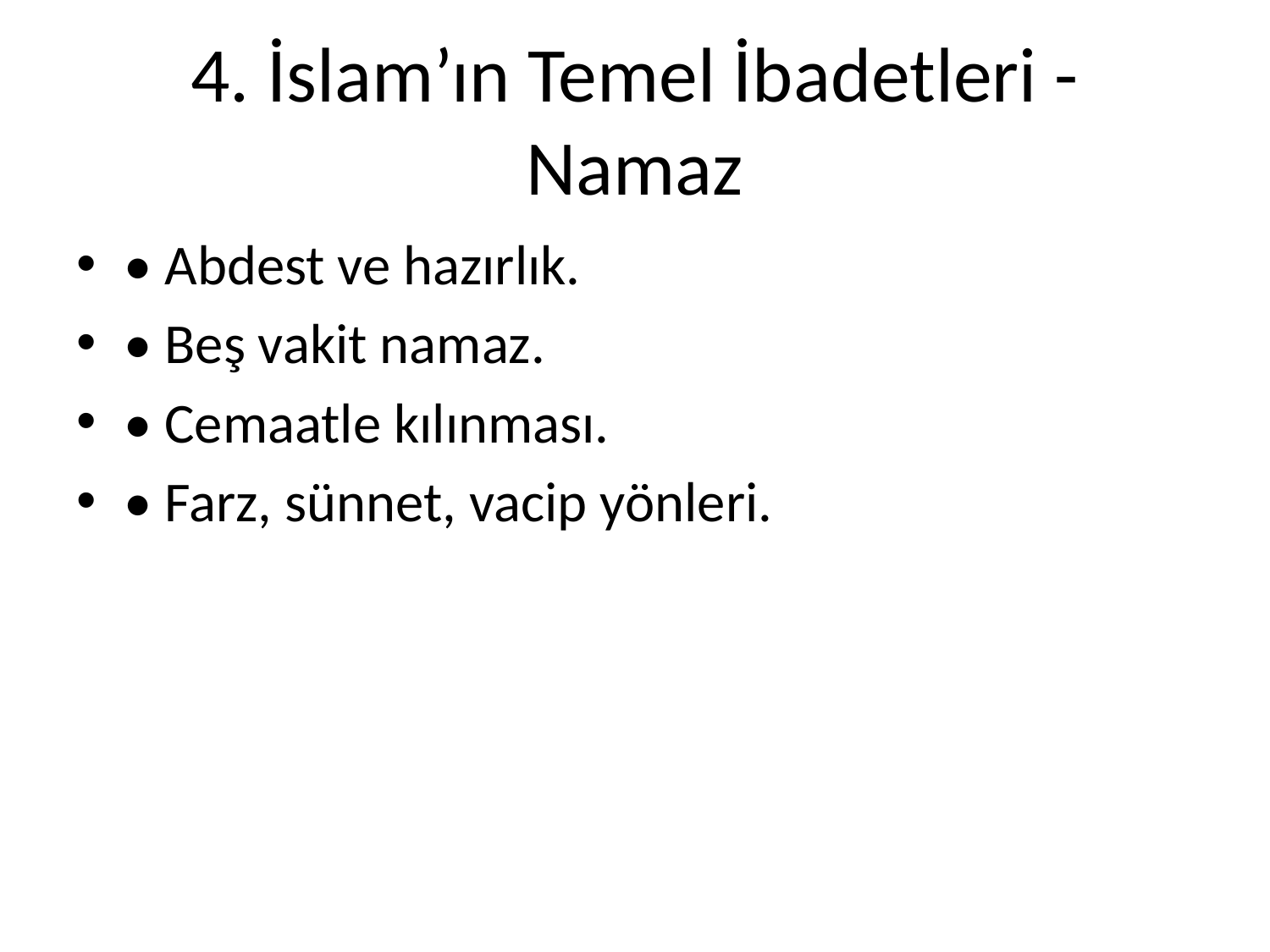

# 4. İslam’ın Temel İbadetleri - Namaz
• Abdest ve hazırlık.
• Beş vakit namaz.
• Cemaatle kılınması.
• Farz, sünnet, vacip yönleri.